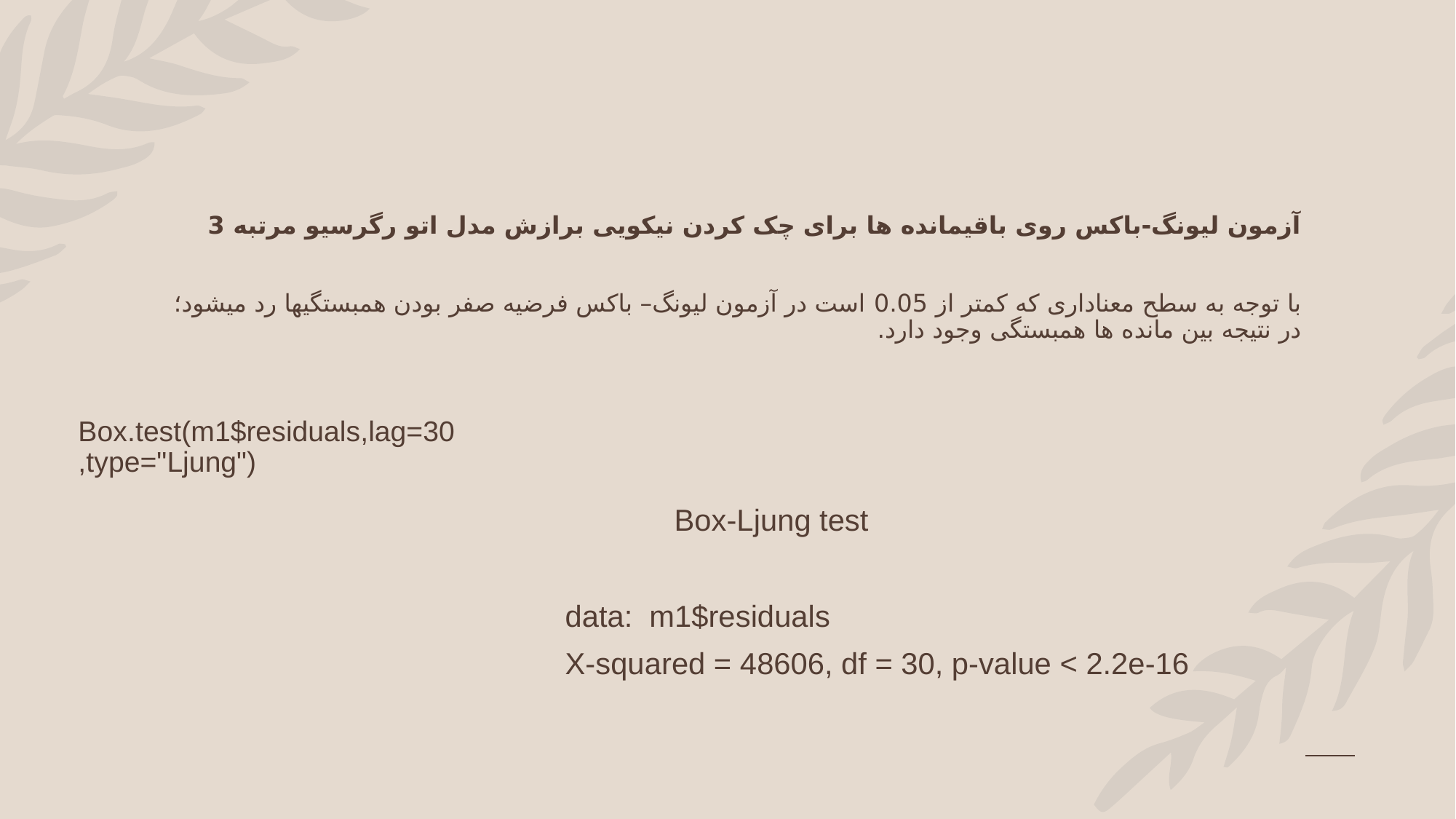

# آزمون لیونگ-باکس روی باقیمانده ها برای چک کردن نیکویی برازش مدل اتو رگرسیو مرتبه 3 با توجه به سطح معناداری که کمتر از 0.05 است در آزمون لیونگ– باکس فرضیه صفر بودن همبستگیها رد میشود؛ در نتیجه بین مانده ها همبستگی وجود دارد.
Box.test(m1$residuals,lag=30,type="Ljung")

	Box-Ljung test

data:  m1$residuals
X-squared = 48606, df = 30, p-value < 2.2e-16